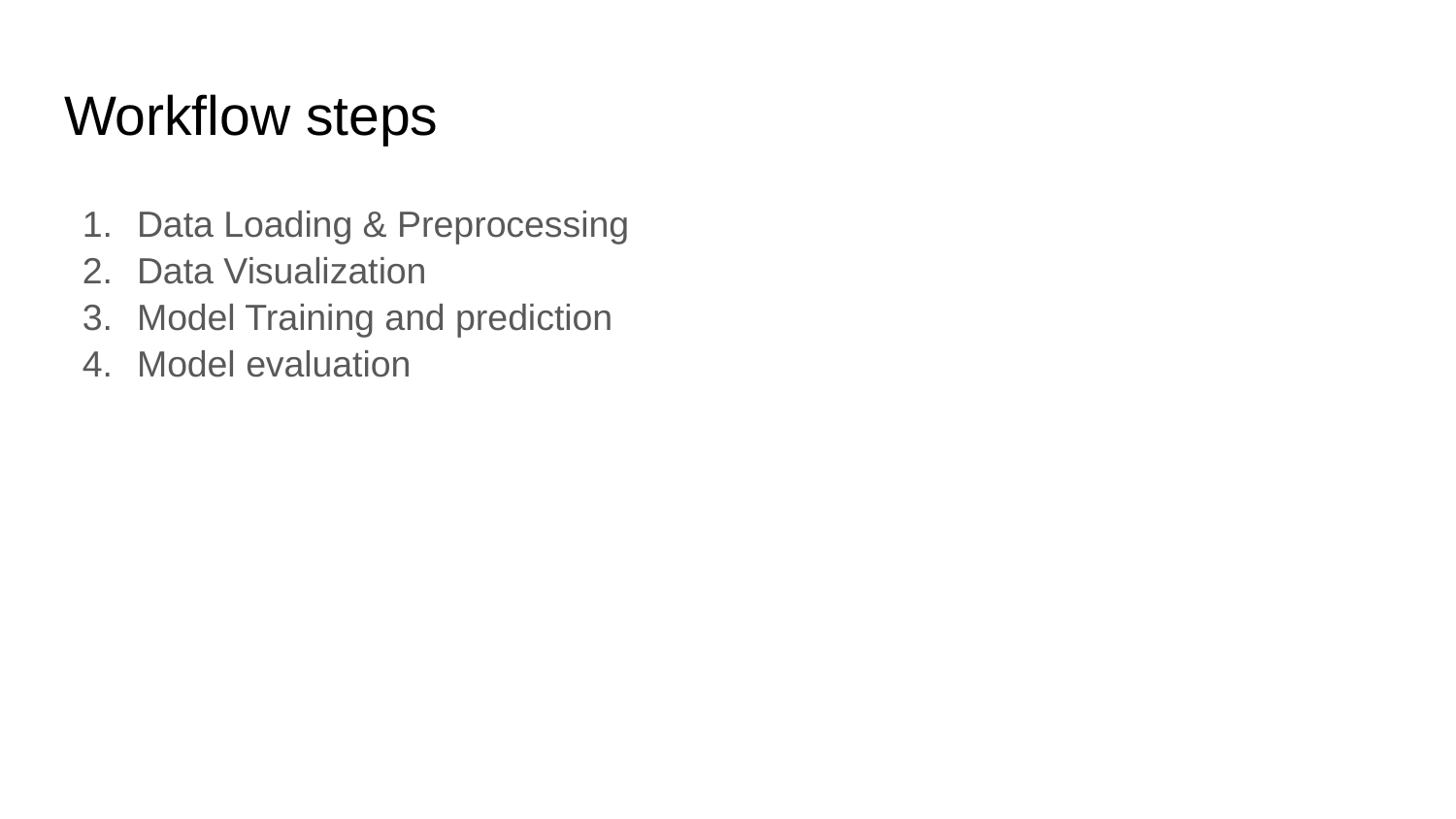

# Workflow steps
Data Loading & Preprocessing
Data Visualization
Model Training and prediction
Model evaluation